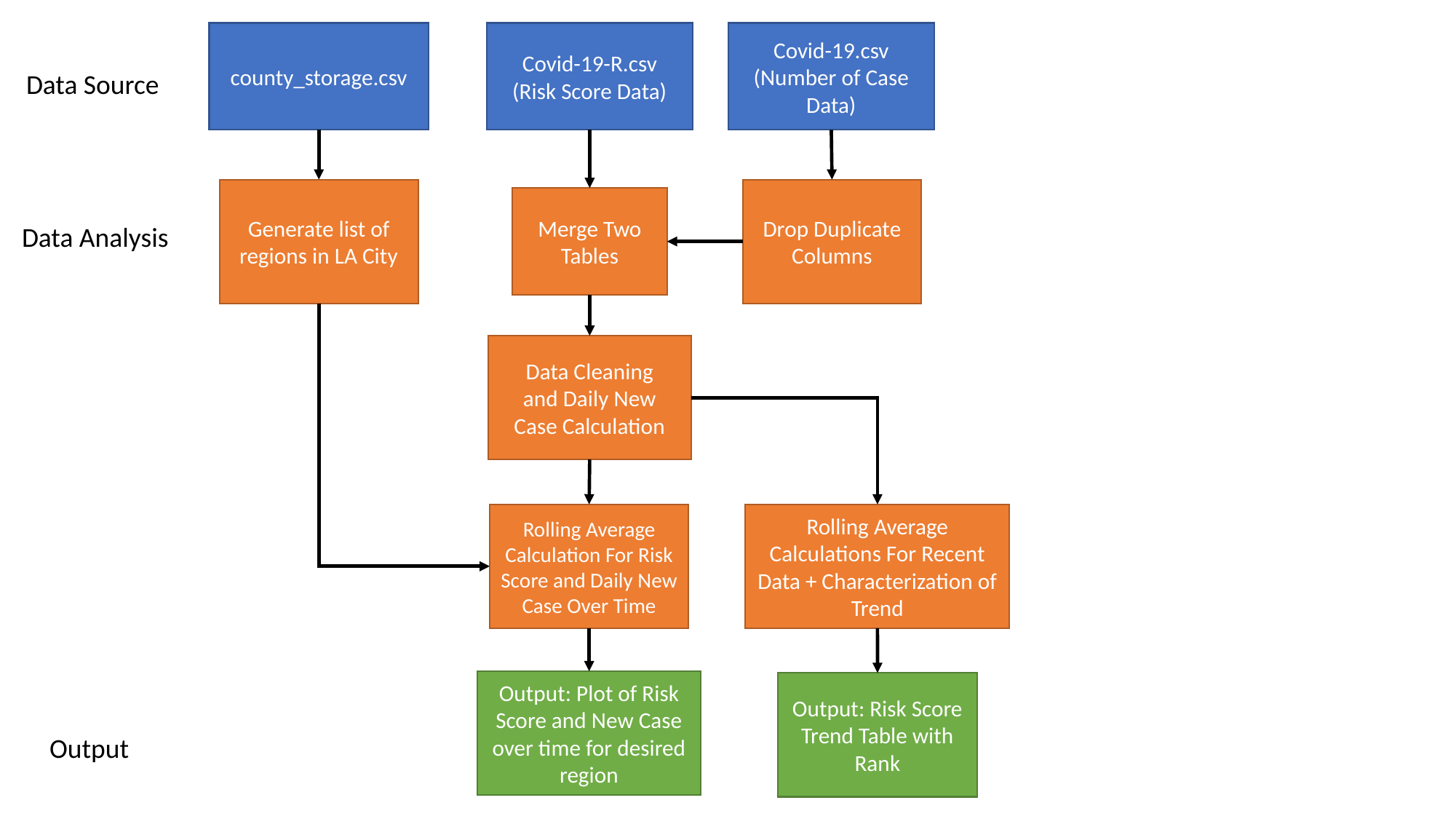

county_storage.csv
Covid-19-R.csv
(Risk Score Data)
Covid-19.csv
(Number of Case Data)
Data Source
Generate list of regions in LA City
Drop Duplicate Columns
Merge Two Tables
Data Analysis
Data Cleaning
and Daily New Case Calculation
Rolling Average Calculation For Risk Score and Daily New Case Over Time
Rolling Average Calculations For Recent Data + Characterization of Trend
Output: Plot of Risk Score and New Case over time for desired region
Output: Risk Score Trend Table with Rank
Output